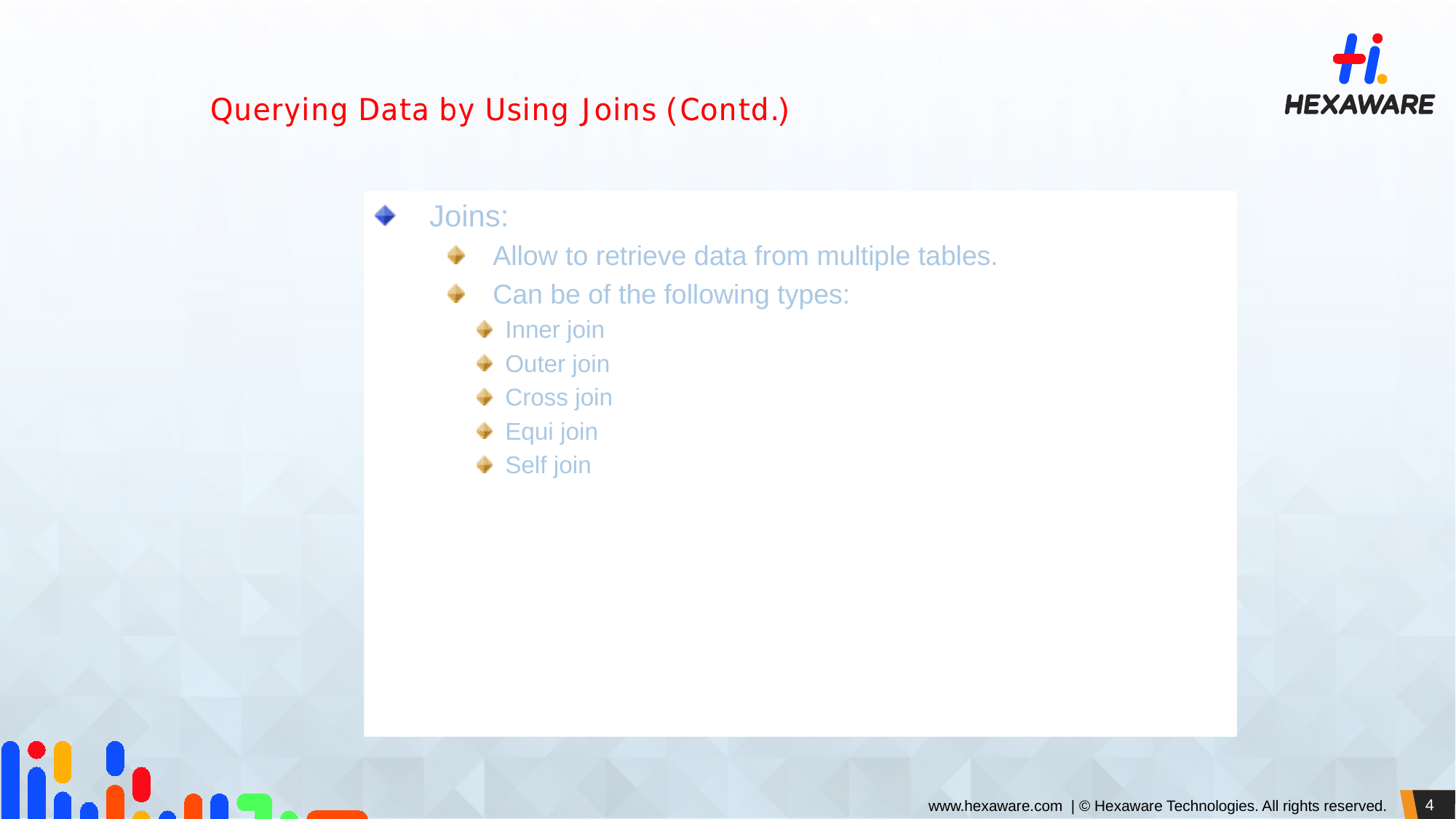

Querying Data by Using Joins (Contd.)
Joins:
Allow to retrieve data from multiple tables.
Can be of the following types:
Inner join
Outer join
Cross join
Equi join
Self join